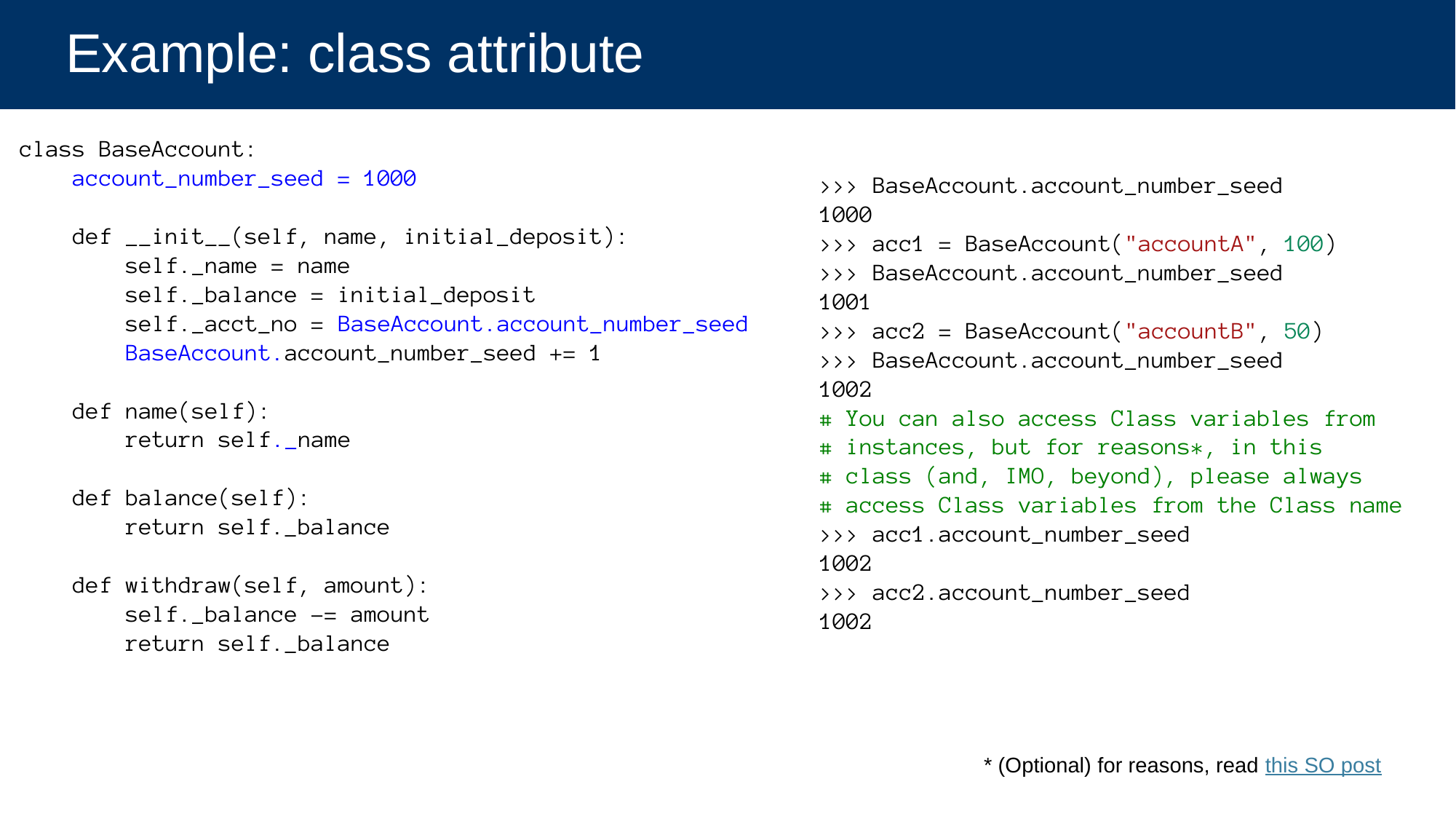

# Example: class attribute
class BaseAccount:
    account_number_seed = 1000

    def __init__(self, name, initial_deposit):
        self._name = name
        self._balance = initial_deposit
        self._acct_no = BaseAccount.account_number_seed
        BaseAccount.account_number_seed += 1

    def name(self):
        return self._name

    def balance(self):
        return self._balance

    def withdraw(self, amount):
        self._balance -= amount
        return self._balance
>>> BaseAccount.account_number_seed
1000
>>> acc1 = BaseAccount("accountA", 100)
>>> BaseAccount.account_number_seed
1001
>>> acc2 = BaseAccount("accountB", 50)
>>> BaseAccount.account_number_seed
1002
# You can also access Class variables from
# instances, but for reasons*, in this
# class (and, IMO, beyond), please always
# access Class variables from the Class name
>>> acc1.account_number_seed
1002
>>> acc2.account_number_seed
1002
* (Optional) for reasons, read this SO post